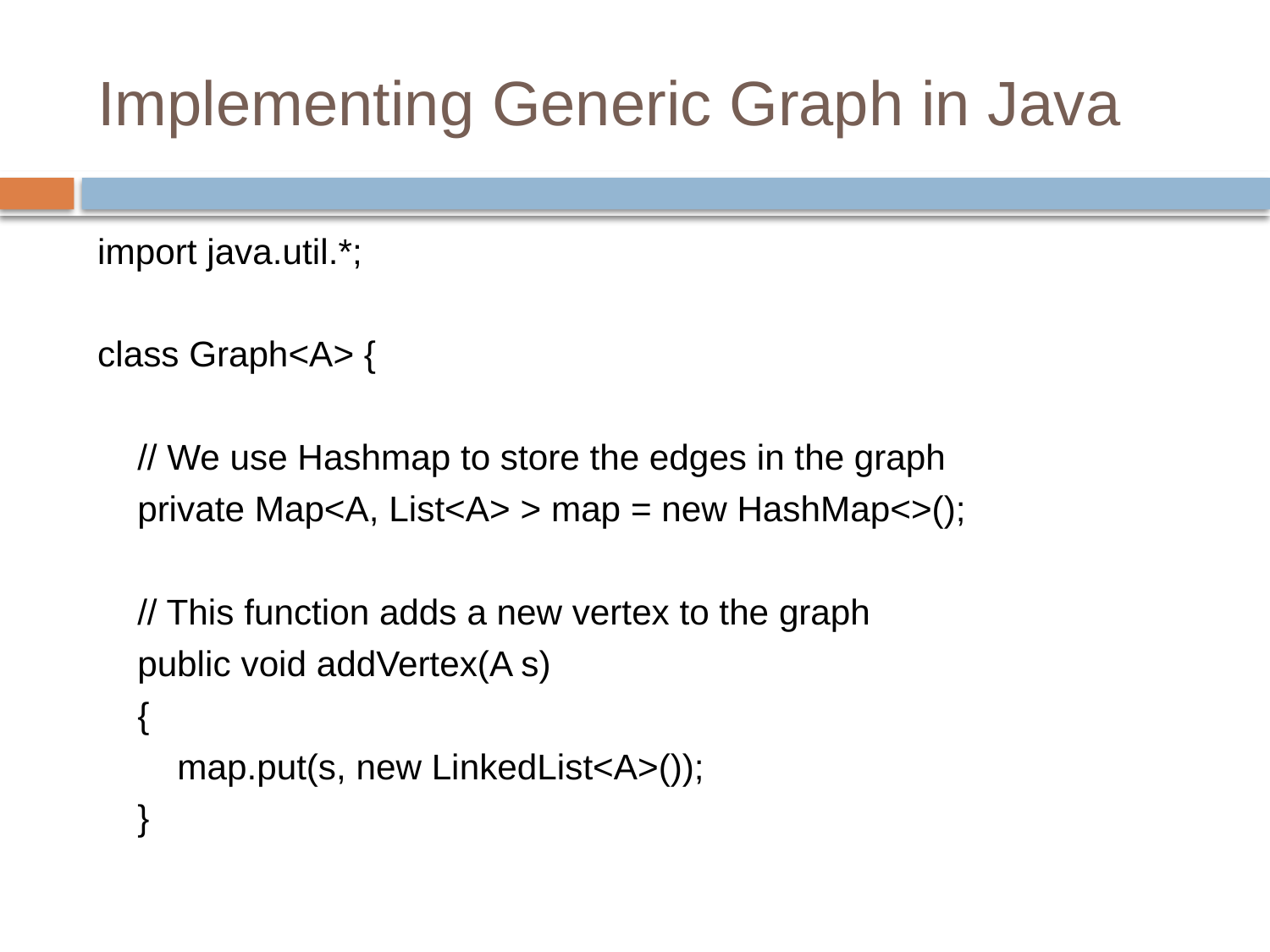

# Implementing Generic Graph in Java
import java.util.*;

class Graph<A> {

    // We use Hashmap to store the edges in the graph
    private Map<A, List<A> > map = new HashMap<>();

    // This function adds a new vertex to the graph
    public void addVertex(A s)
    {
        map.put(s, new LinkedList<A>());
    }